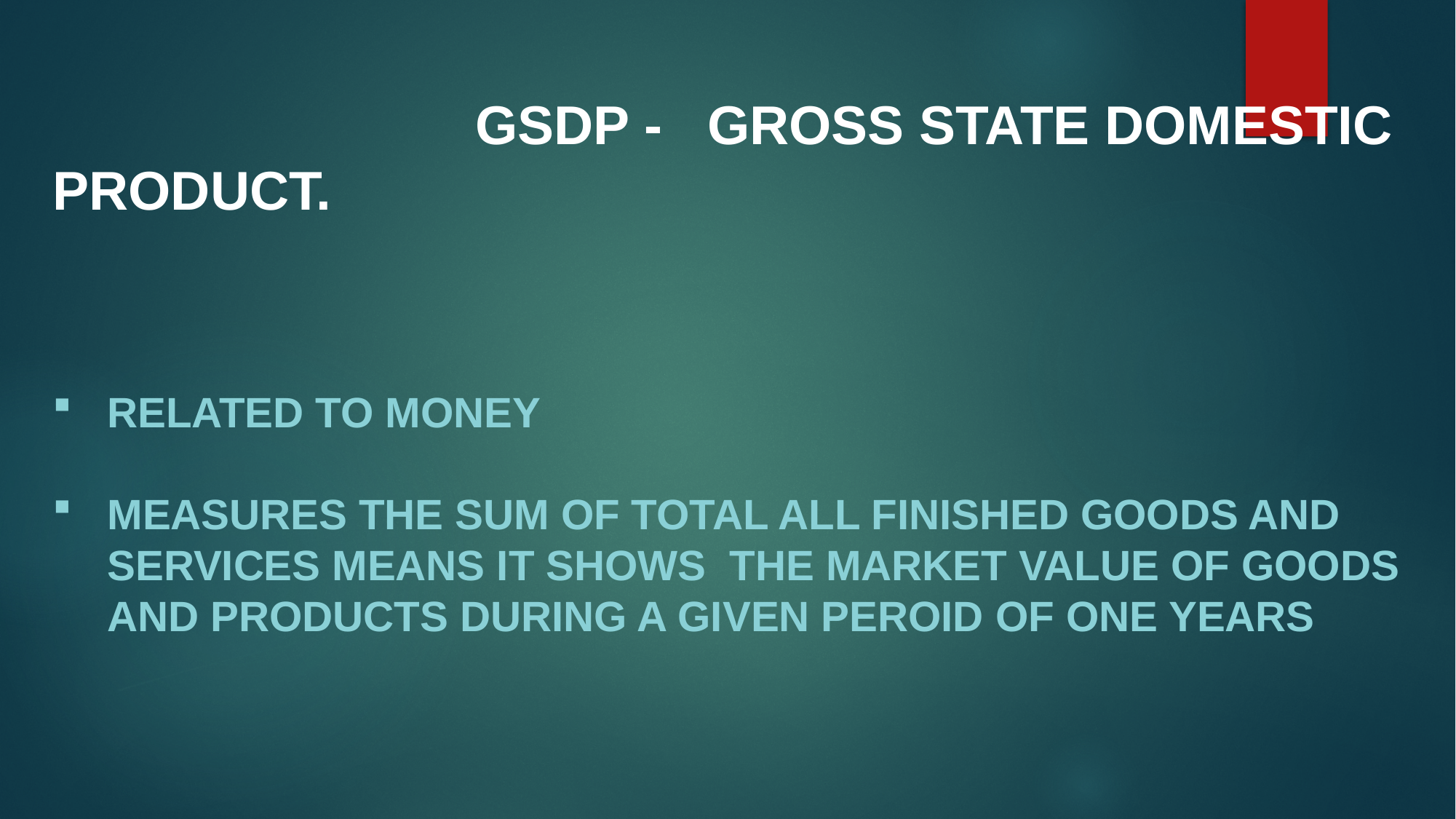

GSDP -   GROSS STATE DOMESTIC PRODUCT.

RELATED TO MONEY

MEASURES THE SUM OF TOTAL ALL FINISHED GOODS AND SERVICES MEANS IT SHOWS  THE MARKET VALUE OF GOODS AND PRODUCTS DURING A GIVEN PEROID OF ONE YEARS